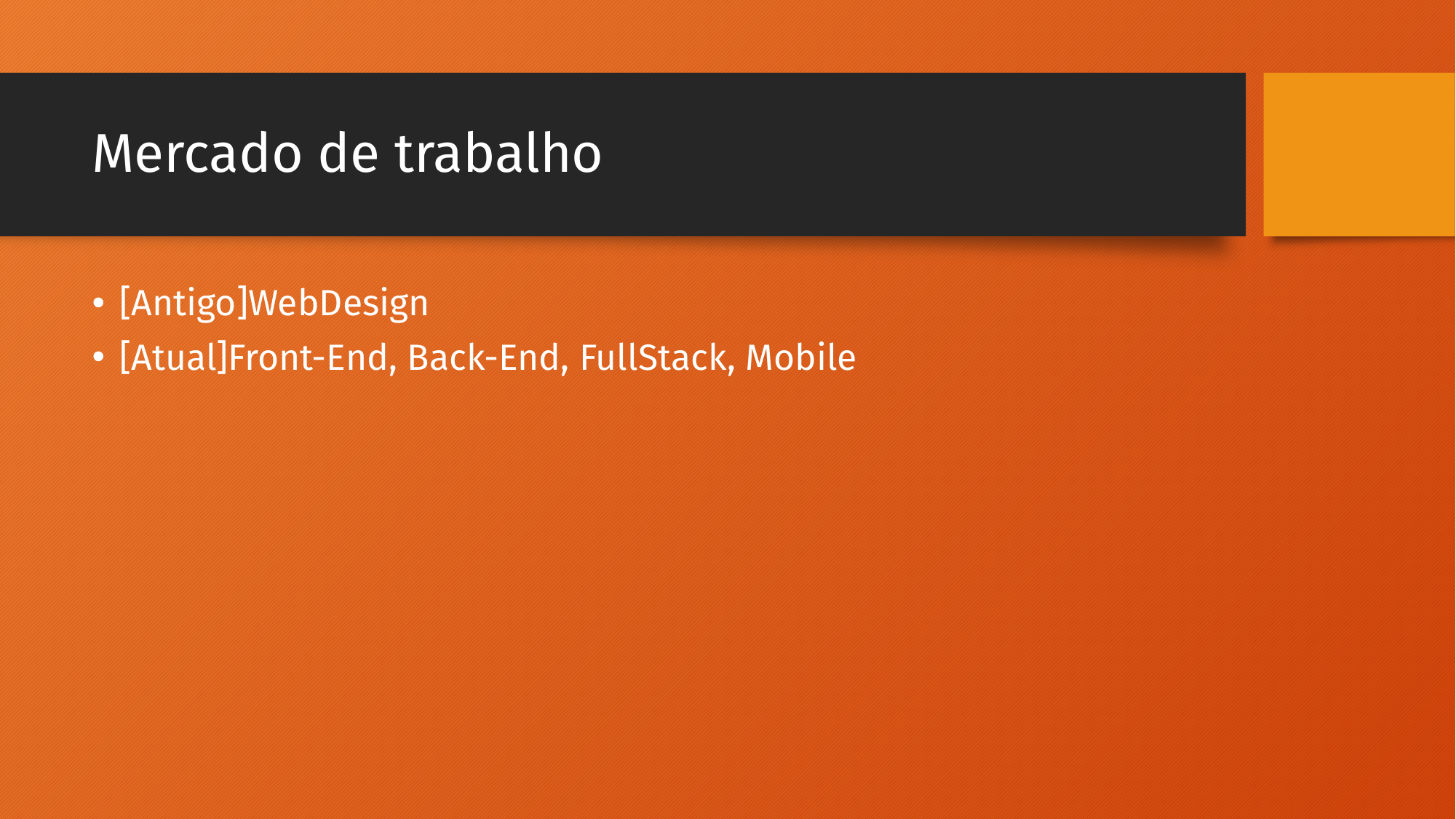

# Mercado de trabalho
[Antigo]WebDesign
[Atual]Front-End, Back-End, FullStack, Mobile